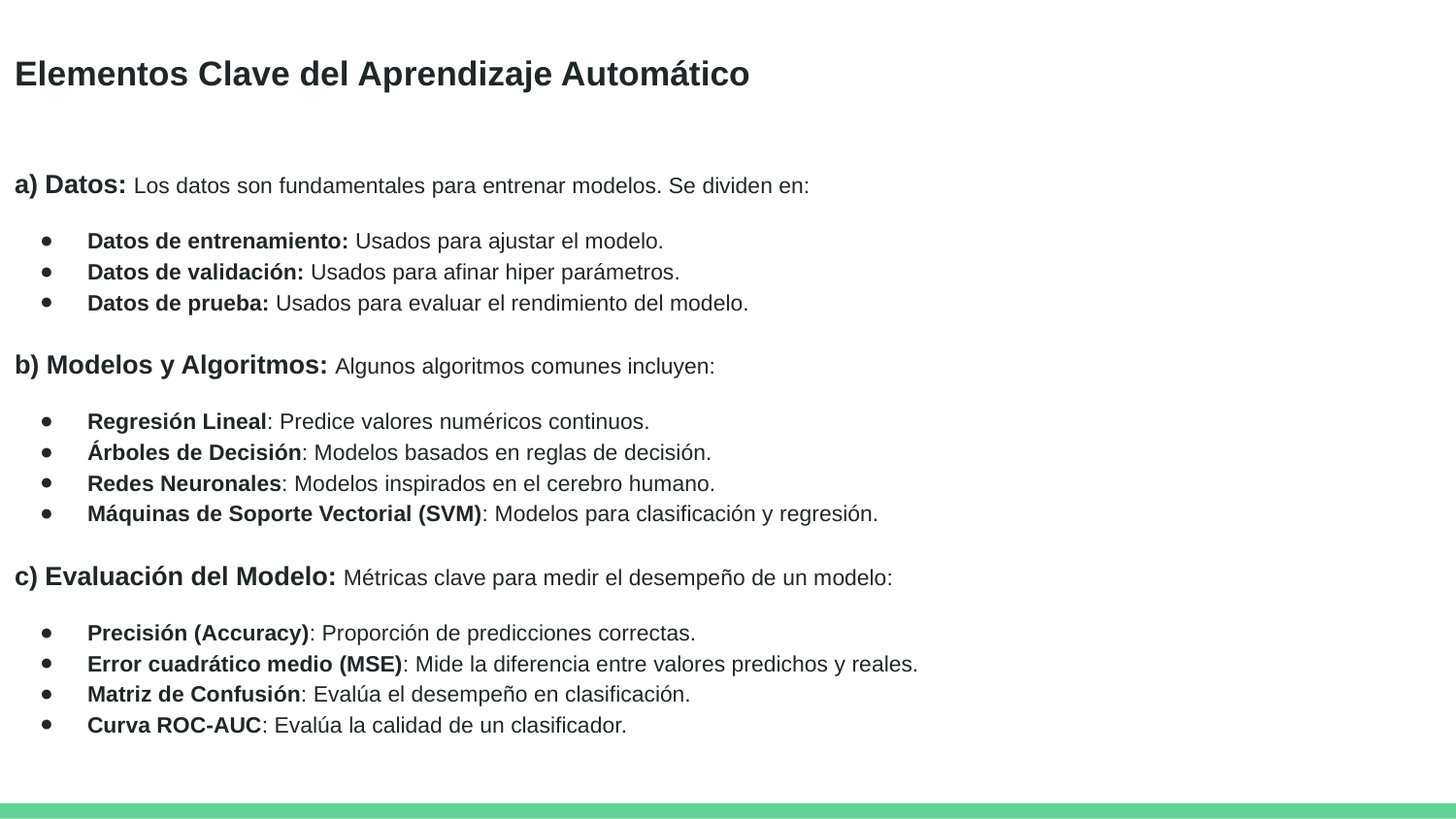

Elementos Clave del Aprendizaje Automático
a) Datos: Los datos son fundamentales para entrenar modelos. Se dividen en:
Datos de entrenamiento: Usados para ajustar el modelo.
Datos de validación: Usados para afinar hiper parámetros.
Datos de prueba: Usados para evaluar el rendimiento del modelo.
b) Modelos y Algoritmos: Algunos algoritmos comunes incluyen:
Regresión Lineal: Predice valores numéricos continuos.
Árboles de Decisión: Modelos basados en reglas de decisión.
Redes Neuronales: Modelos inspirados en el cerebro humano.
Máquinas de Soporte Vectorial (SVM): Modelos para clasificación y regresión.
c) Evaluación del Modelo: Métricas clave para medir el desempeño de un modelo:
Precisión (Accuracy): Proporción de predicciones correctas.
Error cuadrático medio (MSE): Mide la diferencia entre valores predichos y reales.
Matriz de Confusión: Evalúa el desempeño en clasificación.
Curva ROC-AUC: Evalúa la calidad de un clasificador.